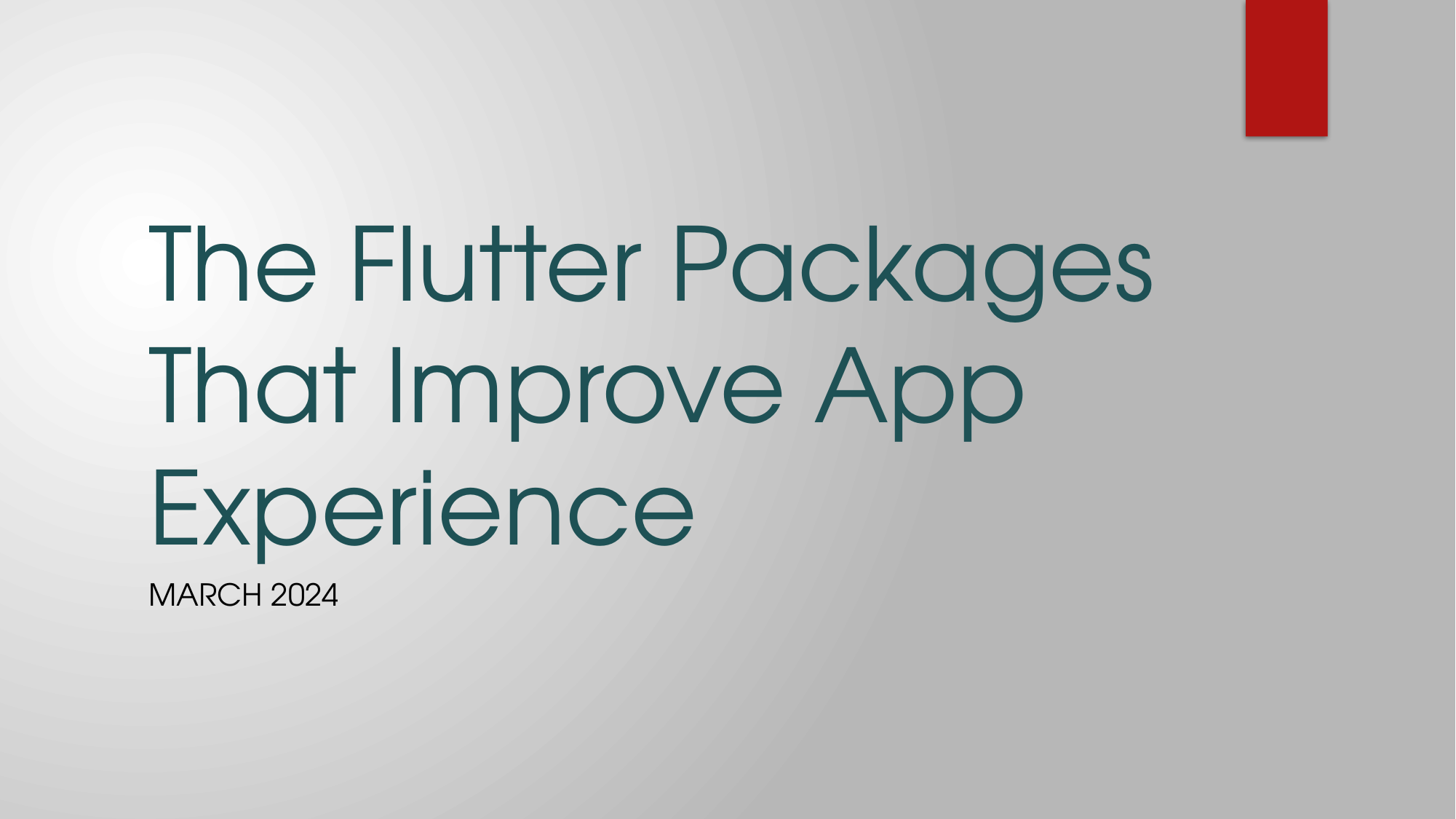

# The Flutter Packages That Improve App Experience
March 2024